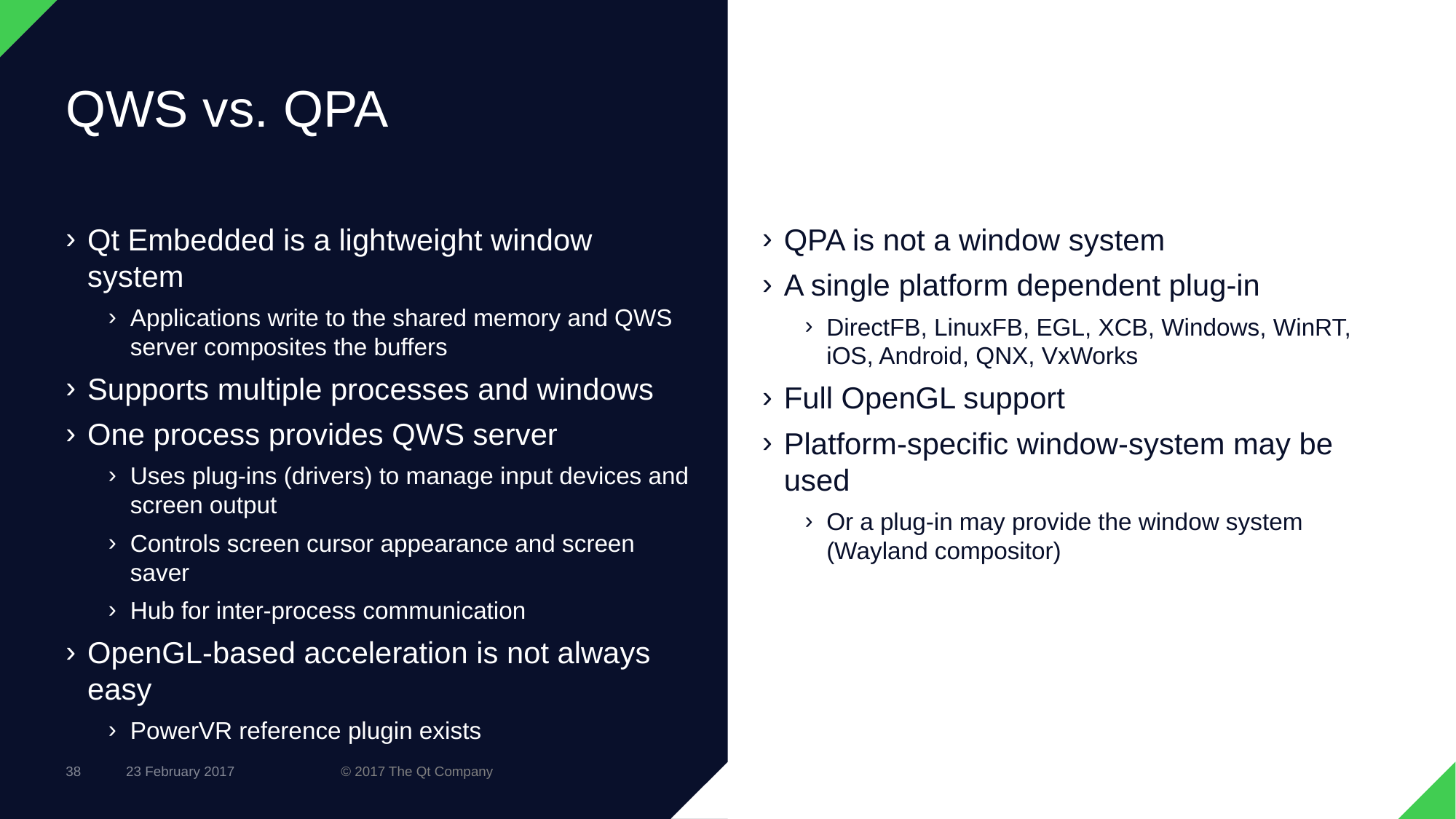

# QWS vs. QPA
Qt Embedded is a lightweight window system
Applications write to the shared memory and QWS server composites the buffers
Supports multiple processes and windows
One process provides QWS server
Uses plug-ins (drivers) to manage input devices and screen output
Controls screen cursor appearance and screen saver
Hub for inter-process communication
OpenGL-based acceleration is not always easy
PowerVR reference plugin exists
QPA is not a window system
A single platform dependent plug-in
DirectFB, LinuxFB, EGL, XCB, Windows, WinRT, iOS, Android, QNX, VxWorks
Full OpenGL support
Platform-specific window-system may be used
Or a plug-in may provide the window system (Wayland compositor)

38
23 February 2017
© 2017 The Qt Company